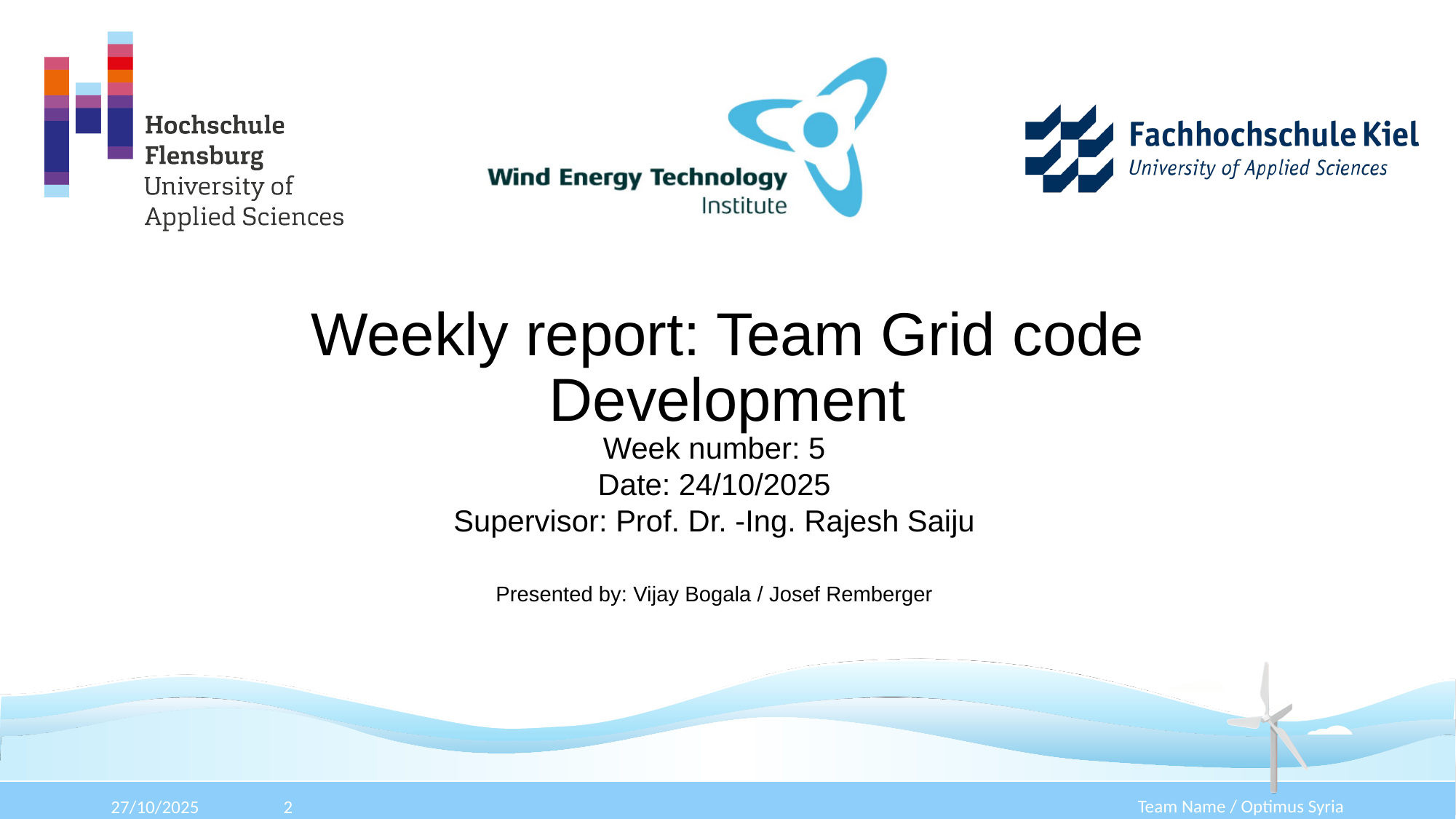

Weekly report: Team Grid code Development
Week number: 5
Date: 24/10/2025
Supervisor: Prof. Dr. -Ing. Rajesh Saiju

Presented by: Vijay Bogala / Josef Remberger
Team Name / Optimus Syria
27/10/2025
2